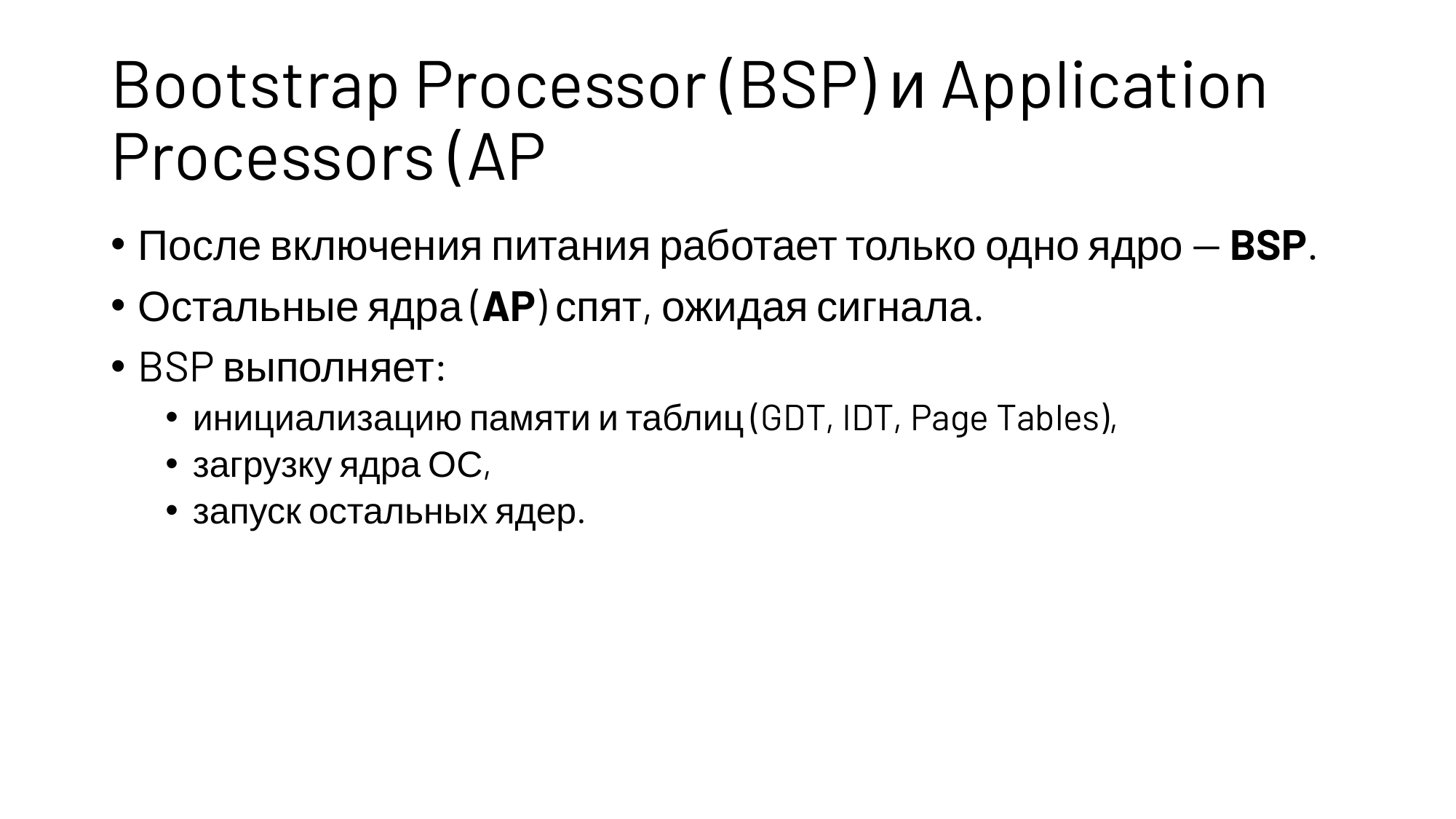

# Bootstrap Processor (BSP) и Application Processors (AP
После включения питания работает только одно ядро — BSP.
Остальные ядра (AP) спят, ожидая сигнала.
BSP выполняет:
инициализацию памяти и таблиц (GDT, IDT, Page Tables),
загрузку ядра ОС,
запуск остальных ядер.